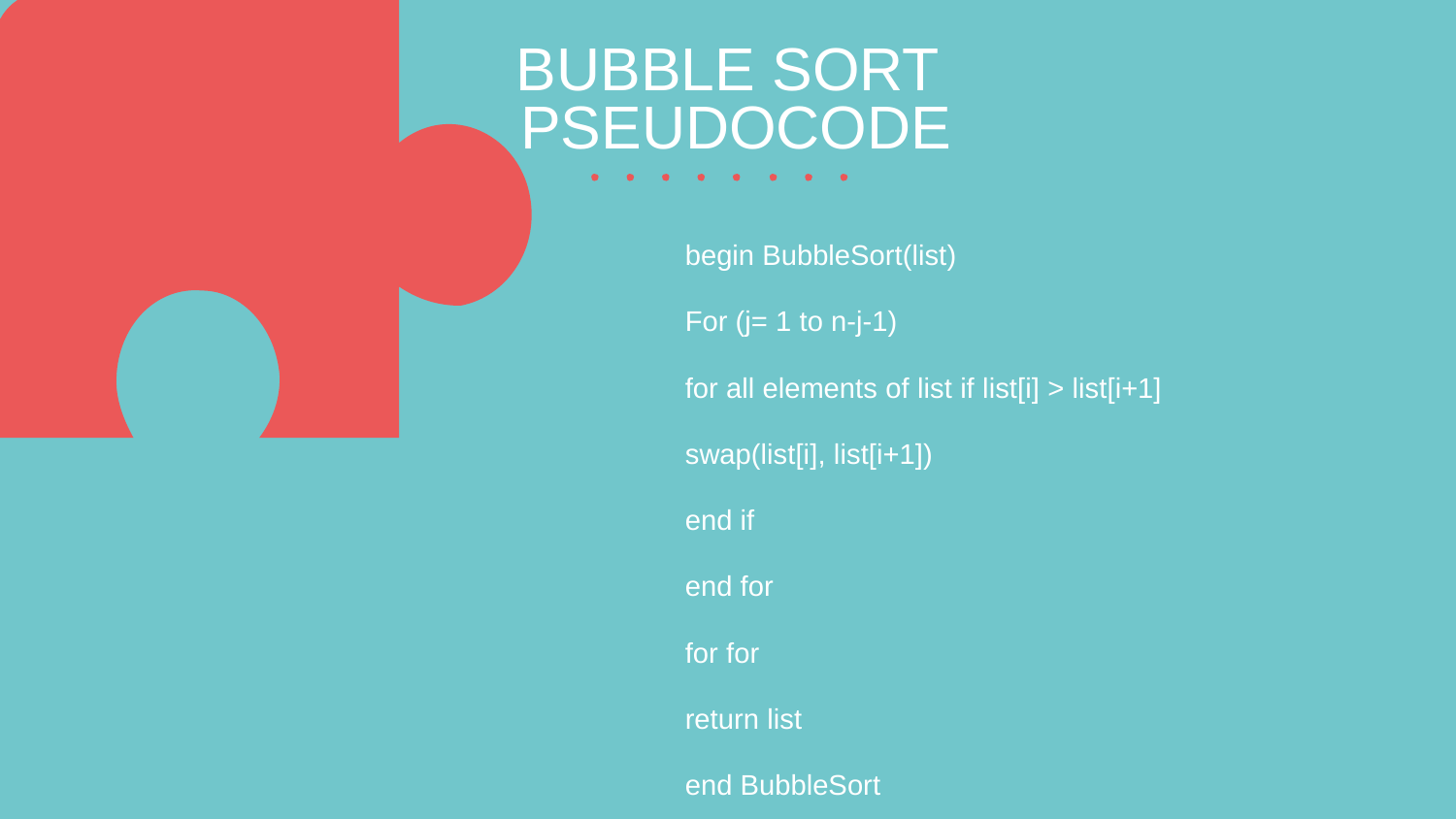

# BUBBLE SORT
 PSEUDOCODE

begin BubbleSort(list)
For (j= 1 to n-j-1)
for all elements of list if list[i] > list[i+1]
swap(list[i], list[i+1])
end if
end for
for for
return list
end BubbleSort